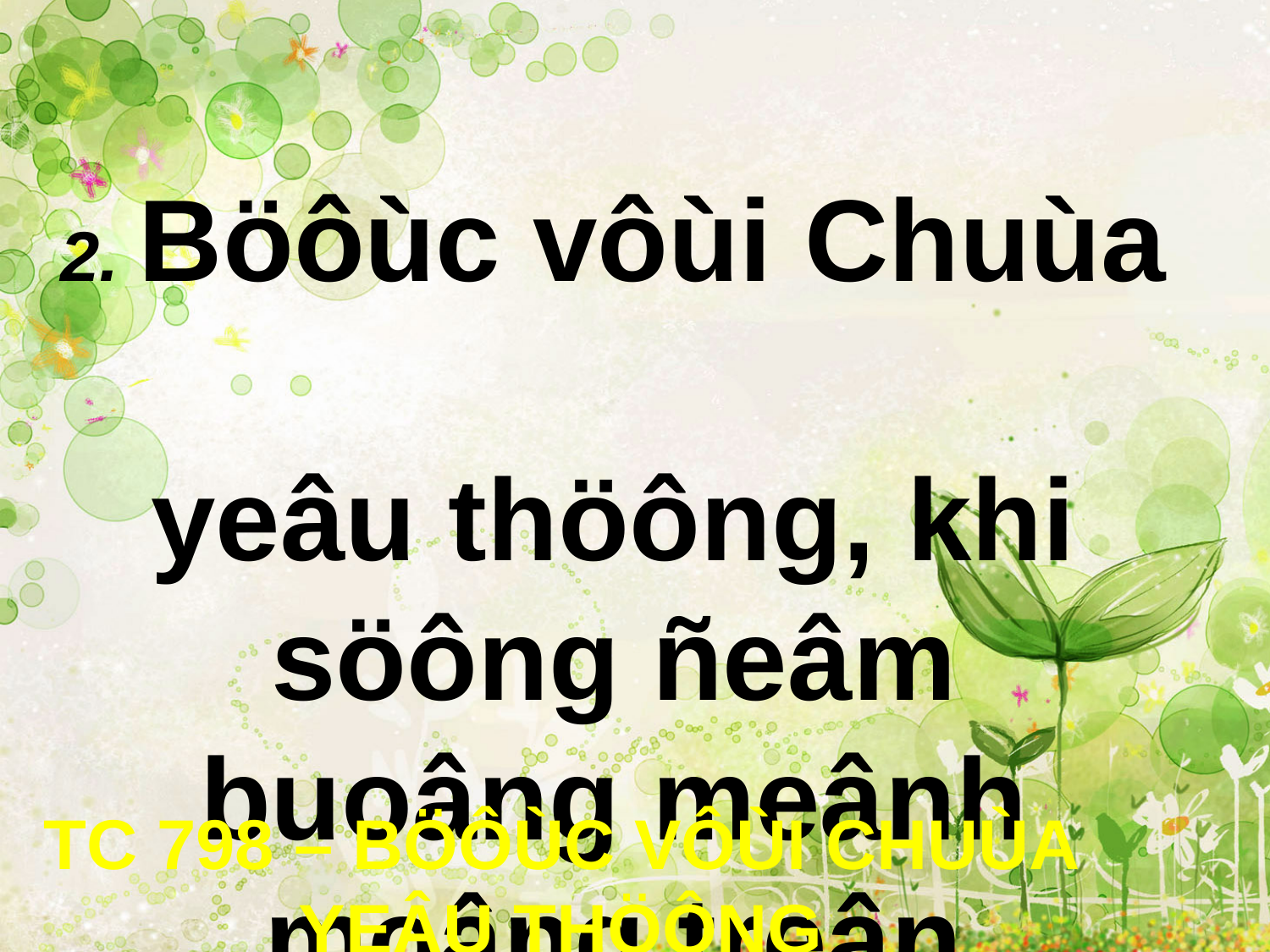

2. Böôùc vôùi Chuùa
yeâu thöông, khi söông ñeâm buoâng meânh moâng treân ñöôøng.
TC 798 – BÖÔÙC VÔÙI CHUÙA YEÂU THÖÔNG